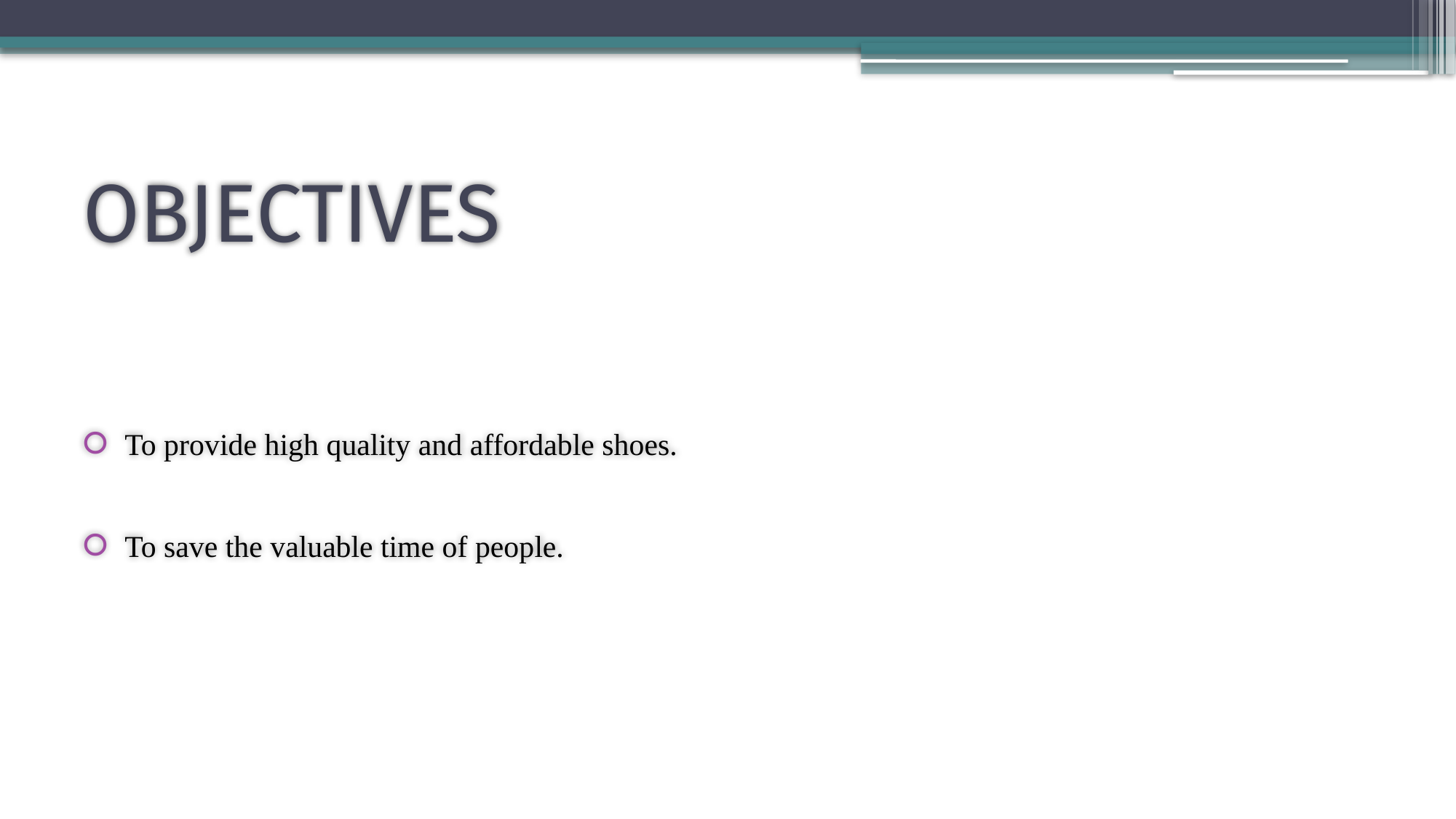

# OBJECTIVES
To provide high quality and affordable shoes.

To save the valuable time of people.